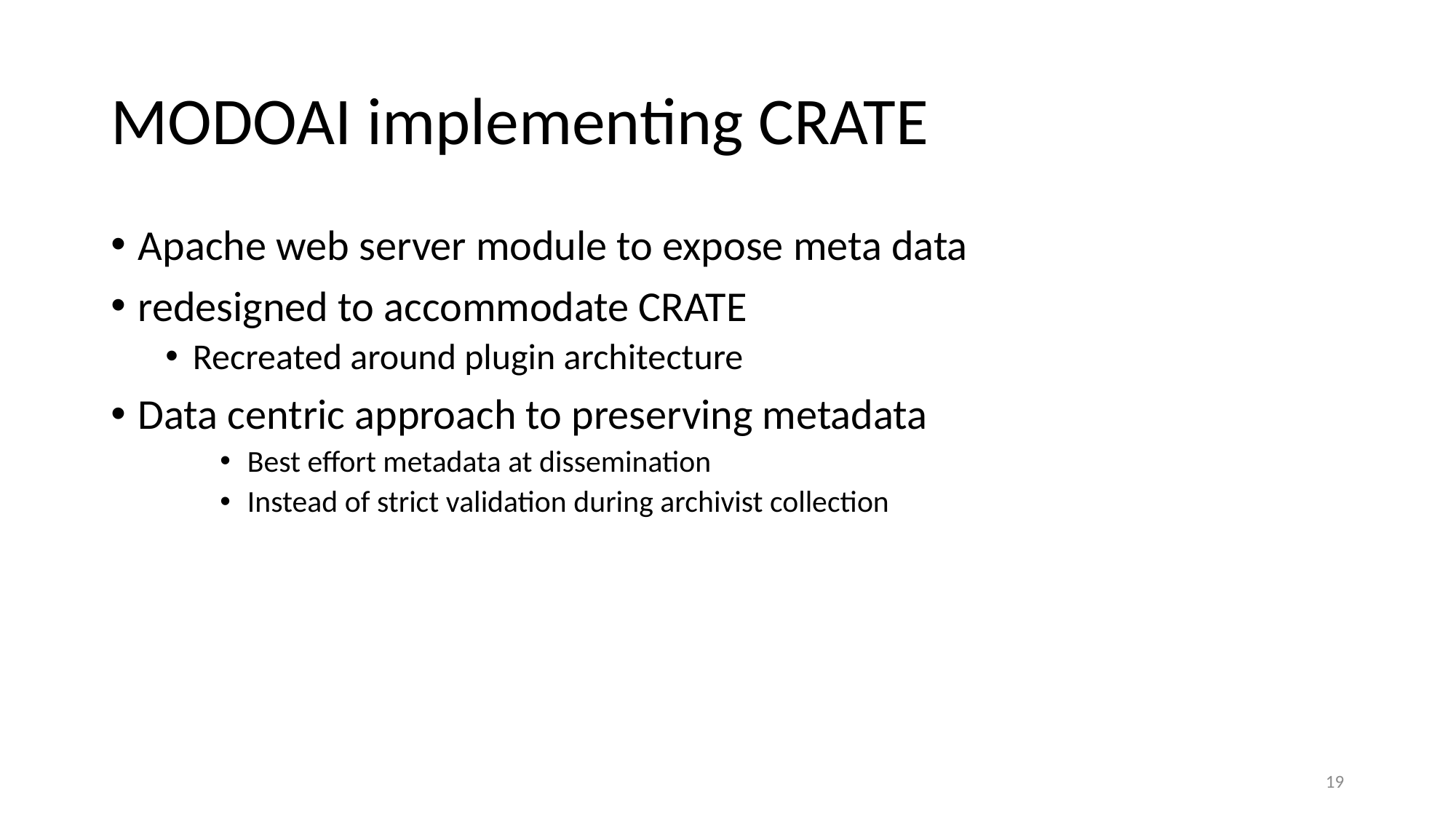

# MODOAI implementing CRATE
Apache web server module to expose meta data
redesigned to accommodate CRATE
Recreated around plugin architecture
Data centric approach to preserving metadata
Best effort metadata at dissemination
Instead of strict validation during archivist collection

19